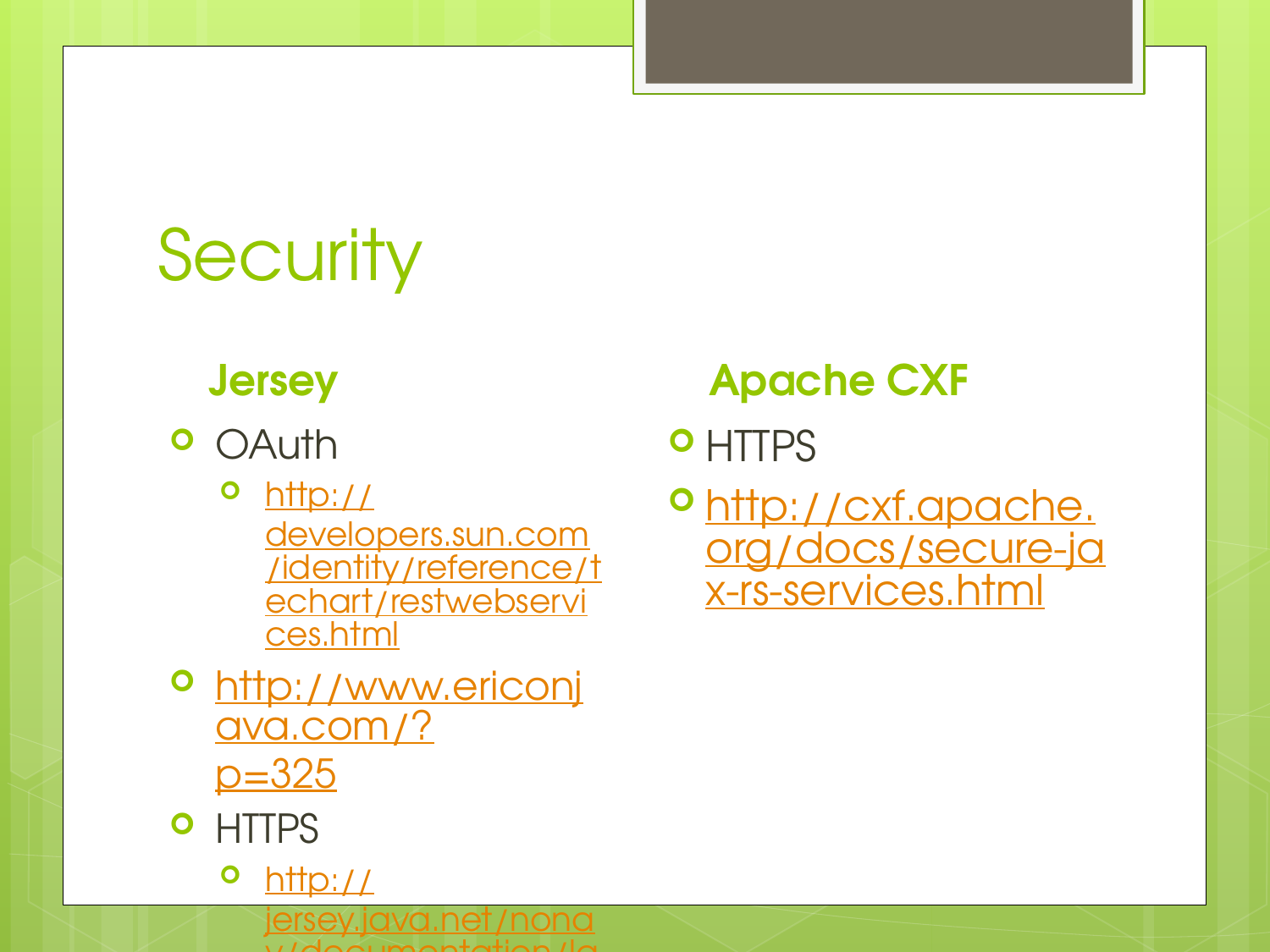

# Security
Jersey
Apache CXF
OAuth
http://developers.sun.com/identity/reference/techart/restwebservices.html
http://www.ericonjava.com/?p=325
HTTPS
http://jersey.java.net/nonav/documentation/latest/user-guide.html#d4e784

HTTPS
http://cxf.apache.org/docs/secure-jax-rs-services.html